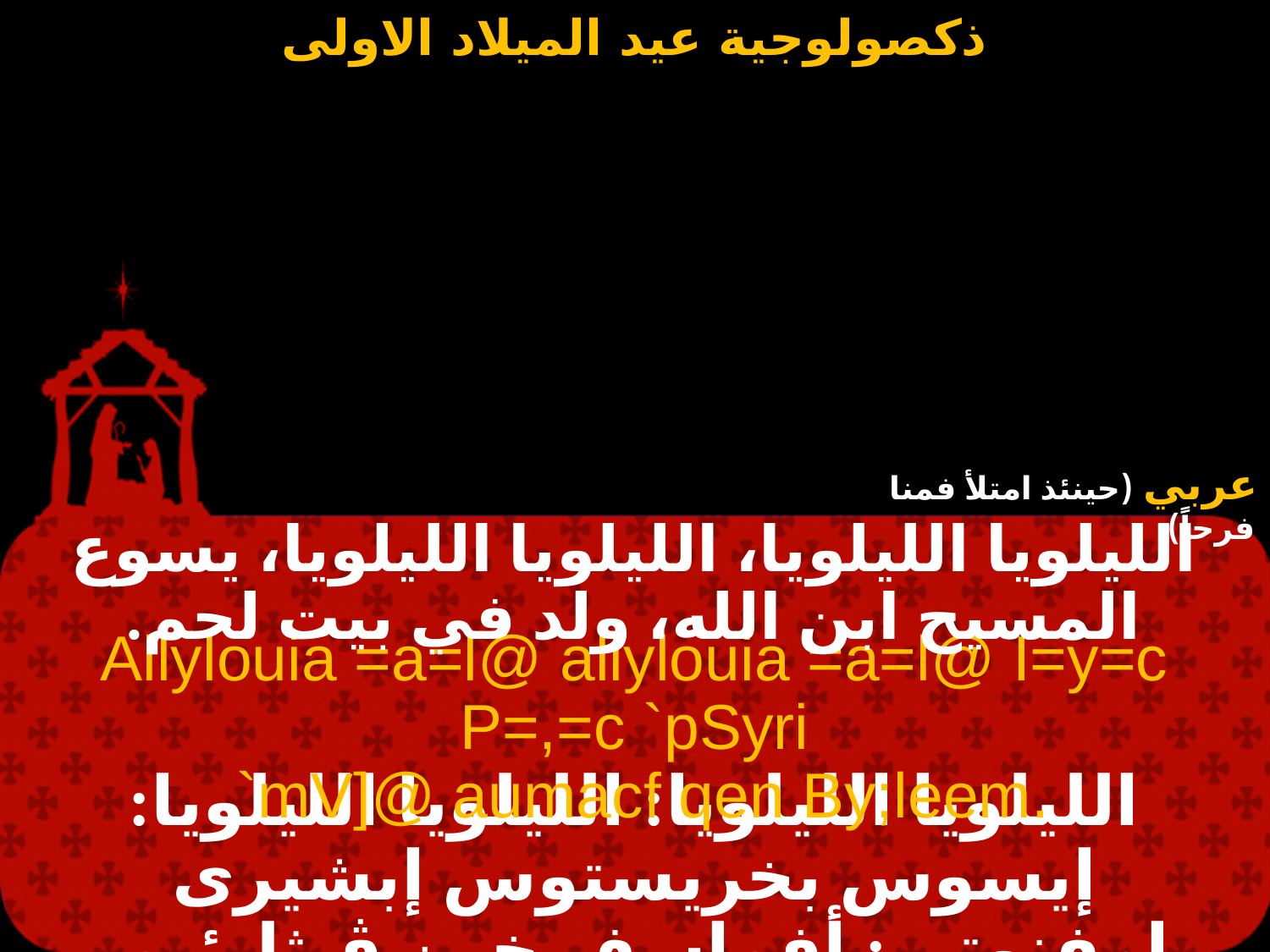

#
عربي (حينئذ امتلأ فمنا فرحاً)
الليلويا الليلويا، الليلويا الليلويا، يسوع المسيح ابن الله، ولد في بيت لحم.
Allylouia =a=l@ allylouia =a=l@ I=y=c P=,=c `pSyri
 `mV]@ aumacf qen By;leem.
الليلويا الليلويا: الليلويا الليلويا: إيسوس بخريستوس إبشيرى إمفنوتى: أفماسف خين ڤيثليئيم.